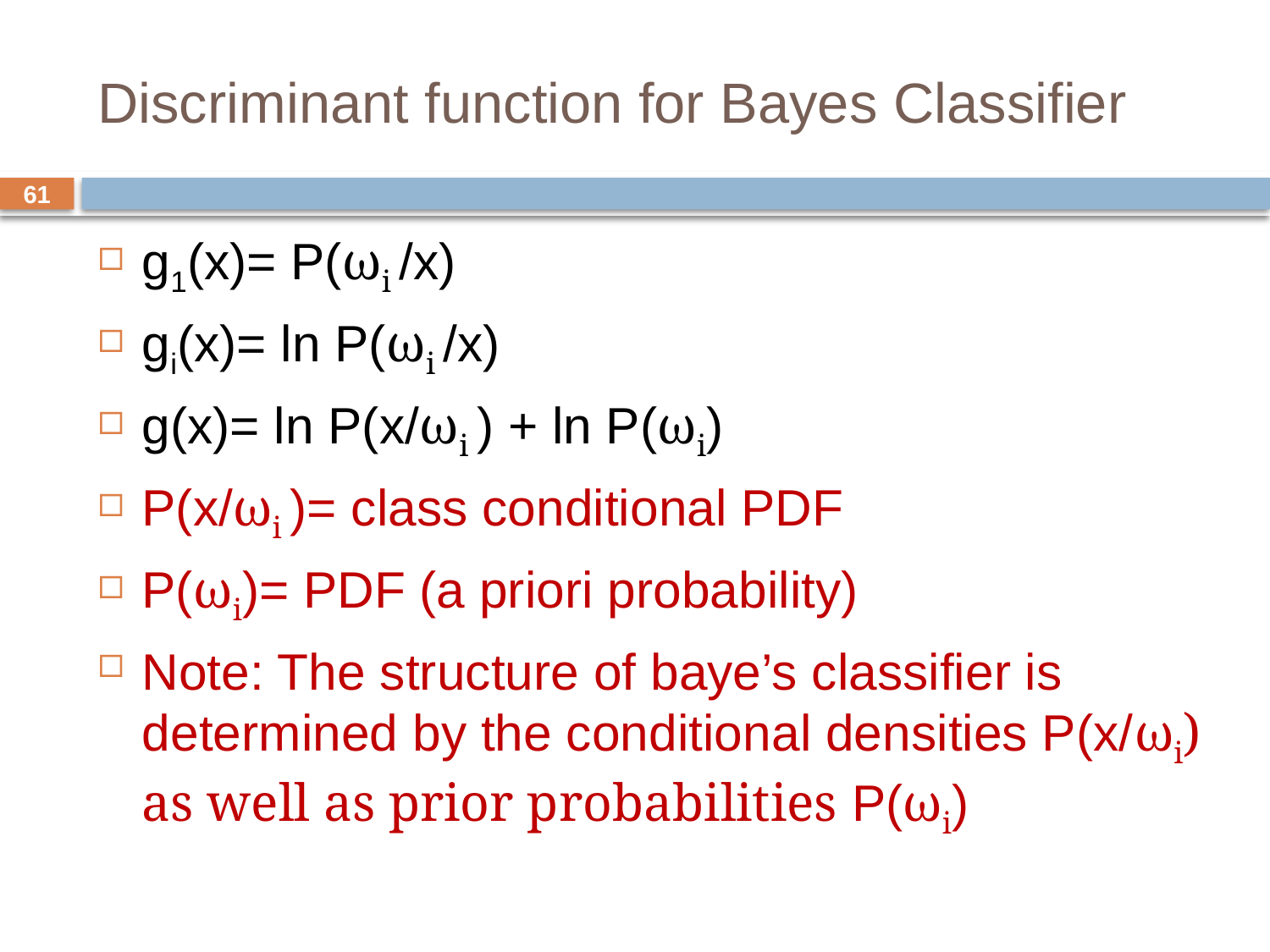

# Discriminant function for Bayes Classifier
61
g1(x)= P(ωi /x)
gi(x)= ln P(ωi /x)
g(x)= ln P(x/ωi ) + ln P(ωi)
P(x/ωi )= class conditional PDF
P(ωi)= PDF (a priori probability)
Note: The structure of baye’s classifier is determined by the conditional densities P(x/ωi) as well as prior probabilities P(ωi)